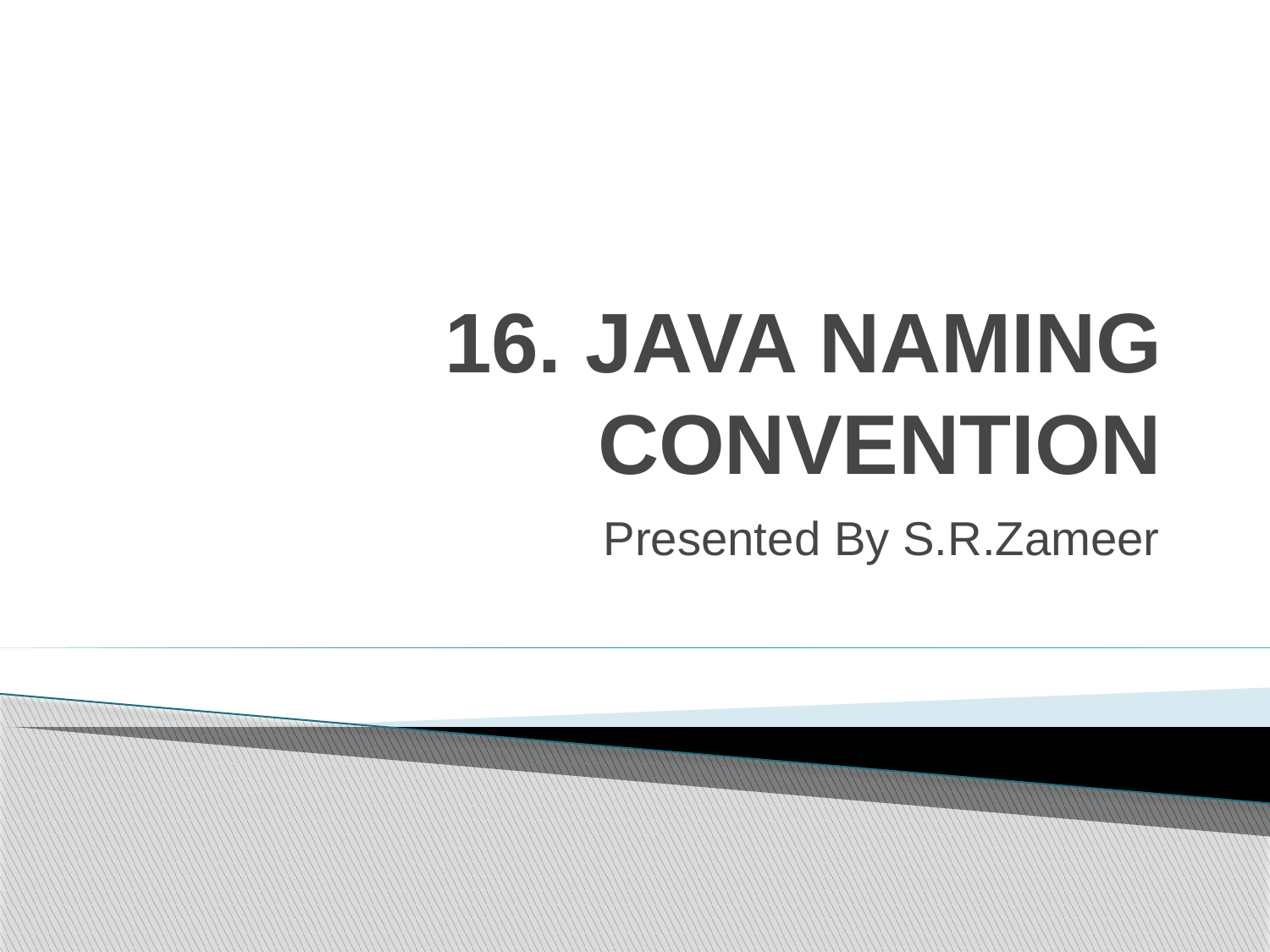

# 16. JAVA NAMING CONVENTION
Presented By S.R.Zameer